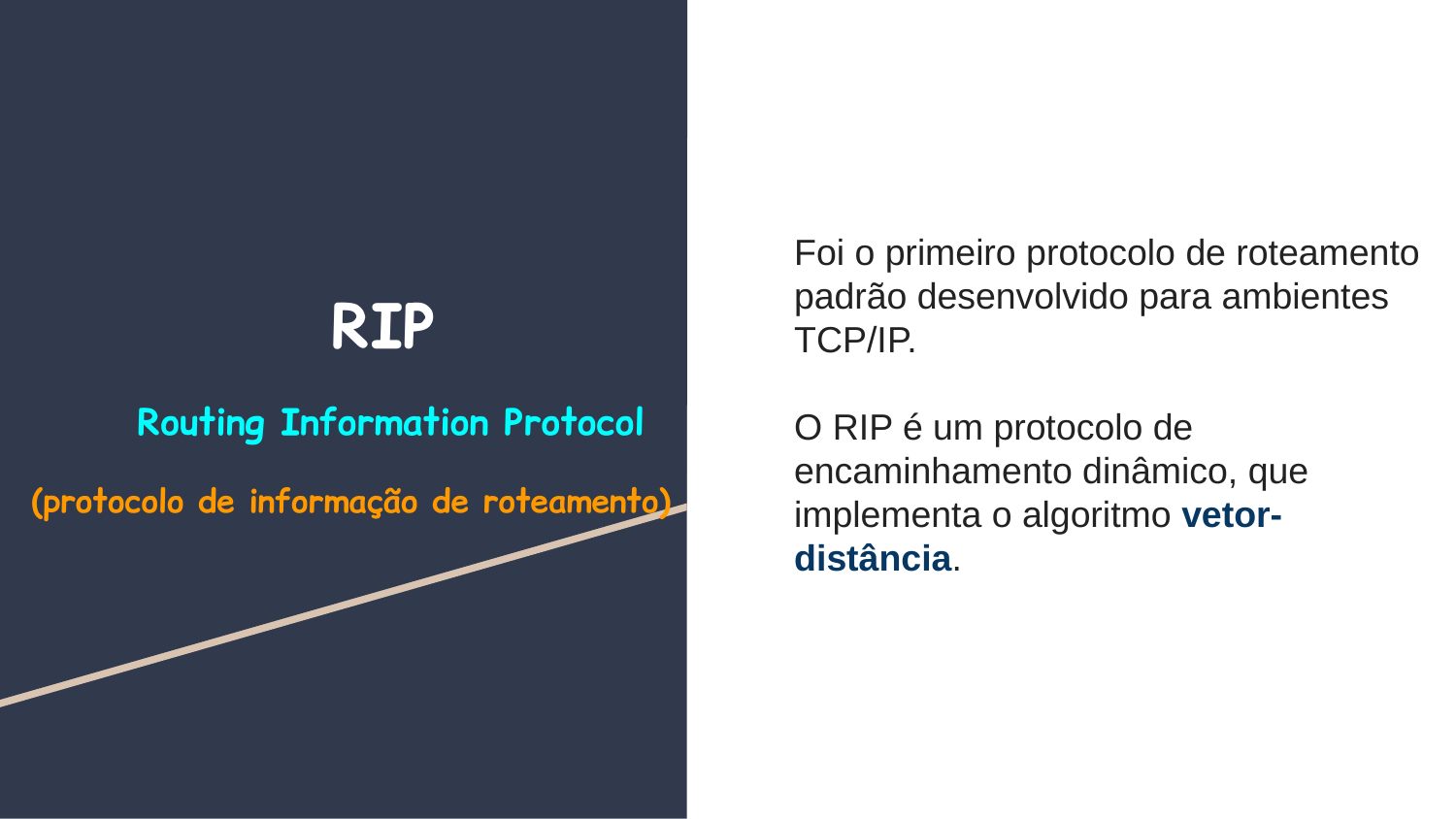

# RIP
Routing Information Protocol
(protocolo de informação de roteamento)
Foi o primeiro protocolo de roteamento padrão desenvolvido para ambientes TCP/IP.

O RIP é um protocolo de encaminhamento dinâmico, que implementa o algoritmo vetor-distância.